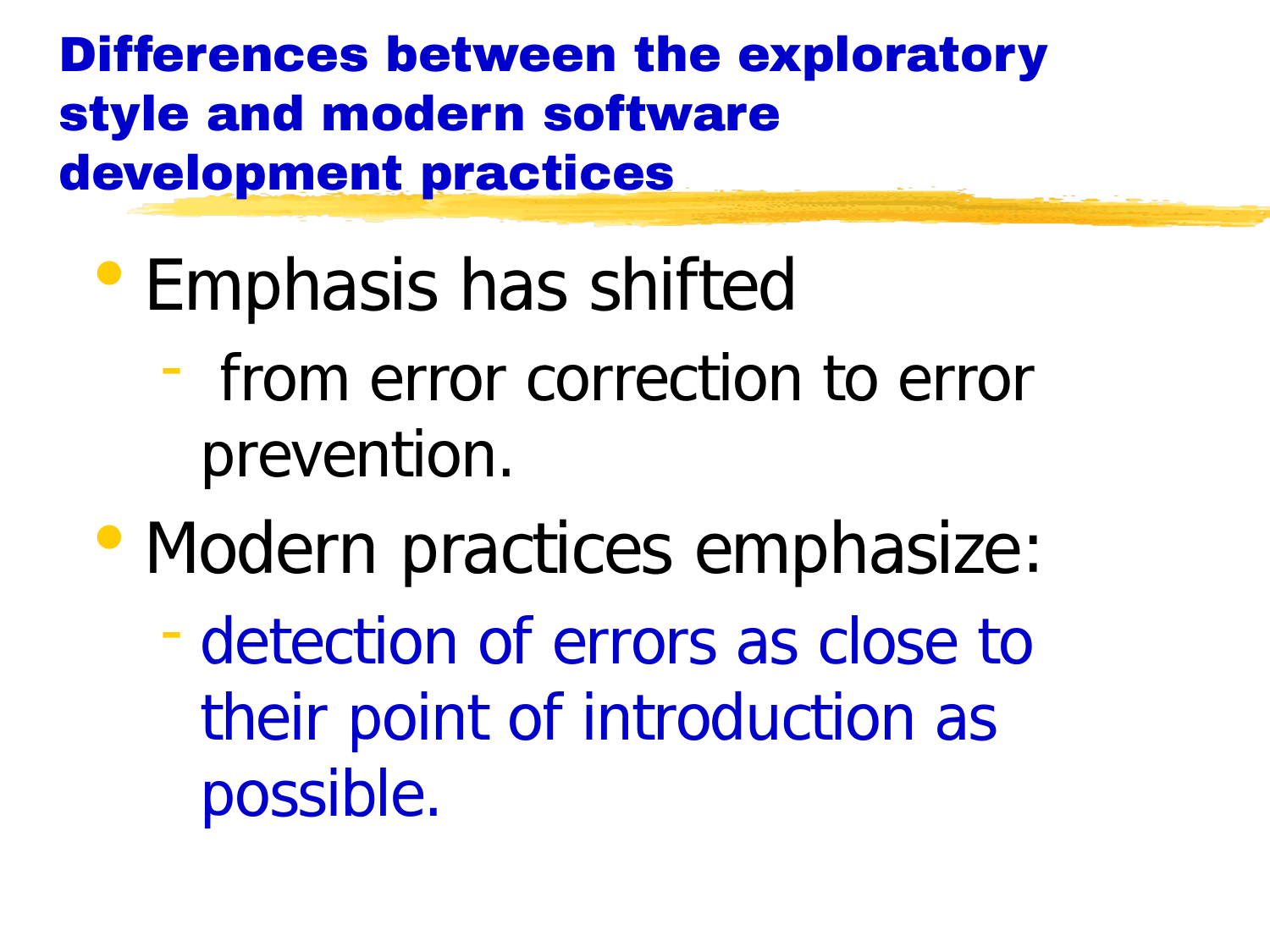

# Differences between the exploratory style and modern software development practices
Emphasis has shifted
 from error correction to error prevention.
Modern practices emphasize:
detection of errors as close to their point of introduction as possible.
57